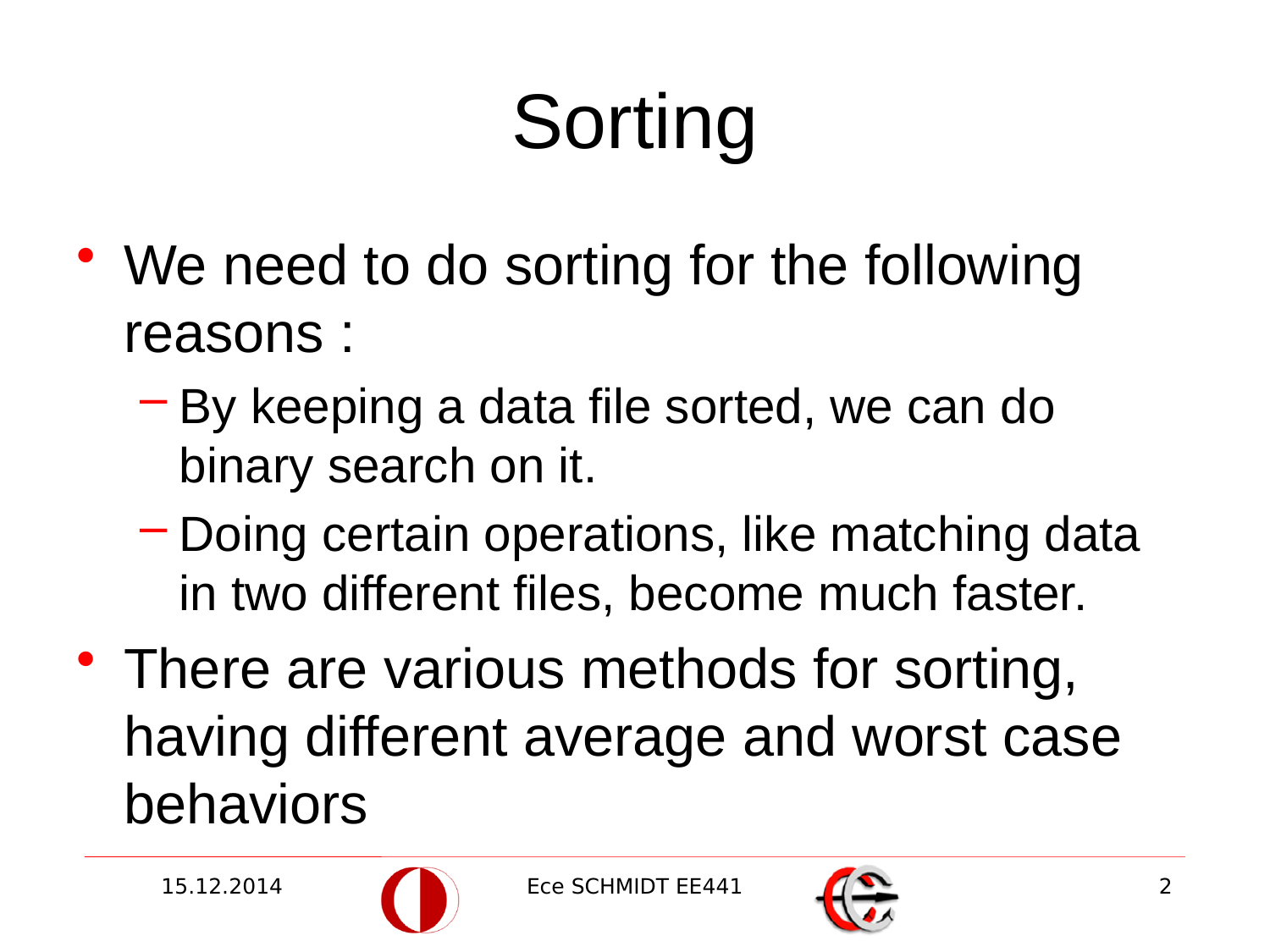

# Sorting
We need to do sorting for the following reasons :
By keeping a data file sorted, we can do binary search on it.
Doing certain operations, like matching data in two different files, become much faster.
There are various methods for sorting, having different average and worst case behaviors
15.12.2014
Ece SCHMIDT EE441
2